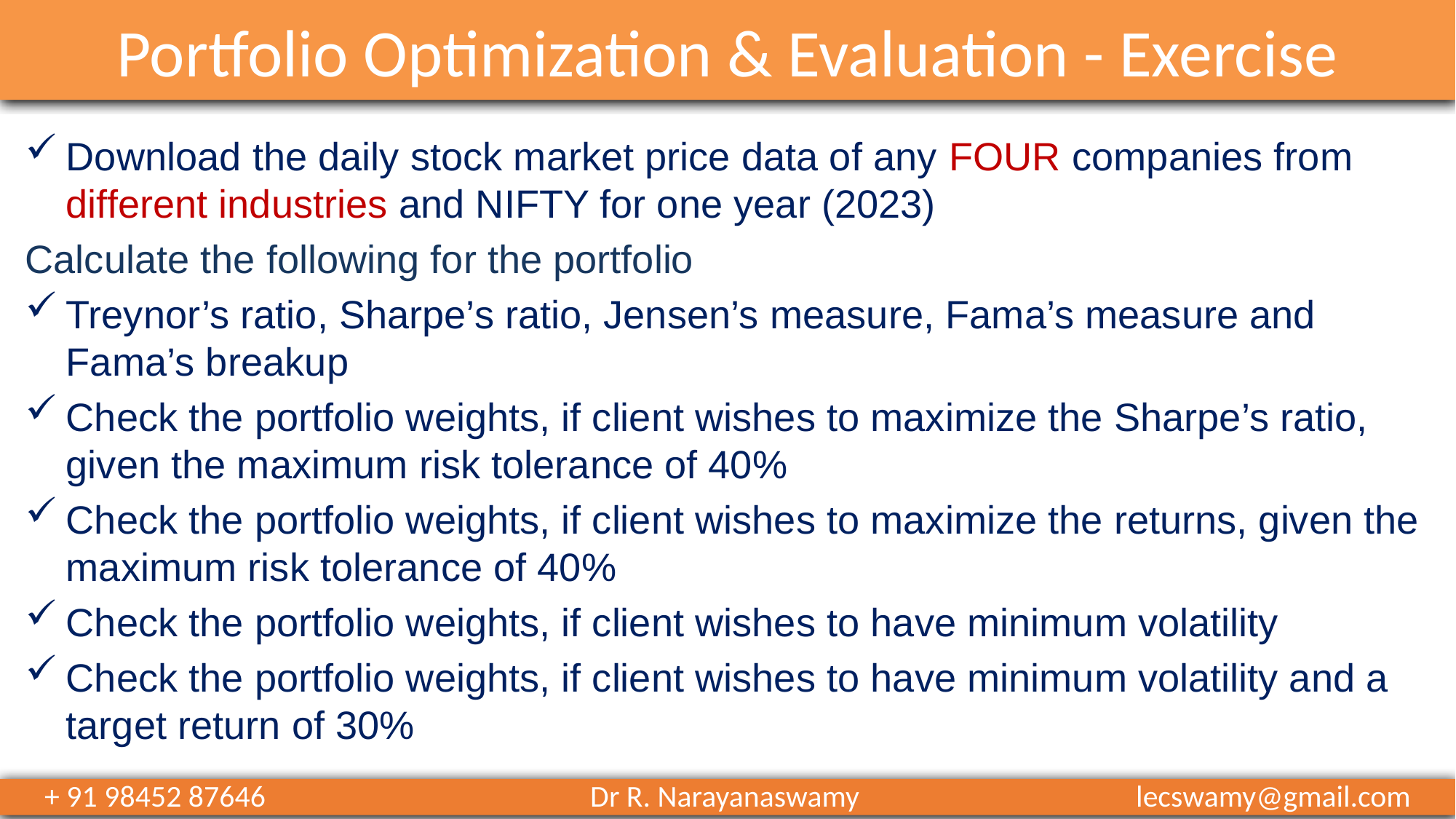

# Portfolio Optimization & Evaluation - Exercise
Download the daily stock market price data of any FOUR companies from different industries and NIFTY for one year (2023)
Calculate the following for the portfolio
Treynor’s ratio, Sharpe’s ratio, Jensen’s measure, Fama’s measure and Fama’s breakup
Check the portfolio weights, if client wishes to maximize the Sharpe’s ratio, given the maximum risk tolerance of 40%
Check the portfolio weights, if client wishes to maximize the returns, given the maximum risk tolerance of 40%
Check the portfolio weights, if client wishes to have minimum volatility
Check the portfolio weights, if client wishes to have minimum volatility and a target return of 30%

+ 91 98452 87646 			Dr R. Narayanaswamy 			lecswamy@gmail.com